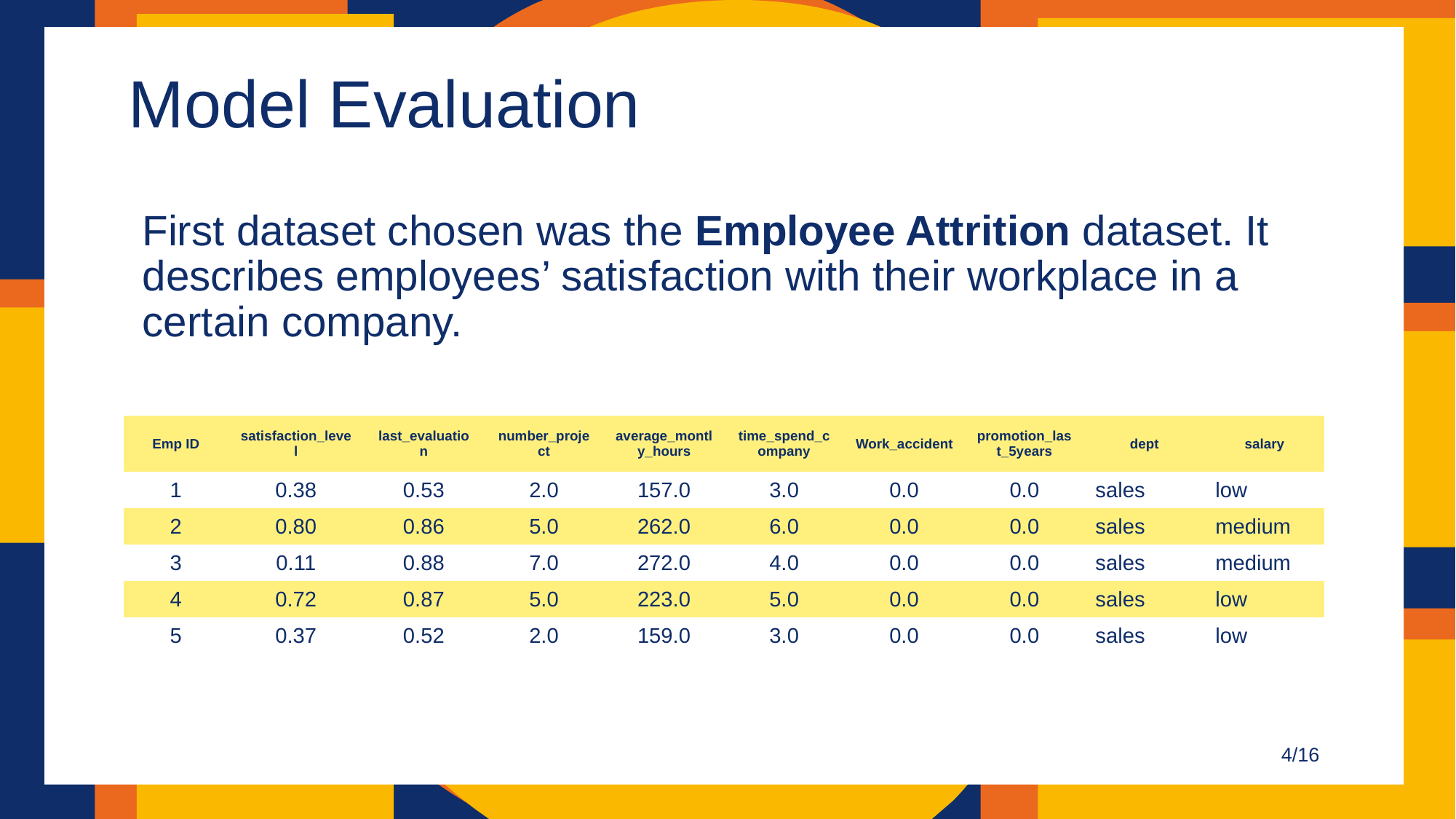

# Model Evaluation
First dataset chosen was the Employee Attrition dataset. It describes employees’ satisfaction with their workplace in a certain company.

| Emp ID | satisfaction\_level | last\_evaluation | number\_project | average\_montly\_hours | time\_spend\_company | Work\_accident | promotion\_last\_5years | dept | salary |
| --- | --- | --- | --- | --- | --- | --- | --- | --- | --- |
| 1 | 0.38 | 0.53 | 2.0 | 157.0 | 3.0 | 0.0 | 0.0 | sales | low |
| 2 | 0.80 | 0.86 | 5.0 | 262.0 | 6.0 | 0.0 | 0.0 | sales | medium |
| 3 | 0.11 | 0.88 | 7.0 | 272.0 | 4.0 | 0.0 | 0.0 | sales | medium |
| 4 | 0.72 | 0.87 | 5.0 | 223.0 | 5.0 | 0.0 | 0.0 | sales | low |
| 5 | 0.37 | 0.52 | 2.0 | 159.0 | 3.0 | 0.0 | 0.0 | sales | low |
4/16